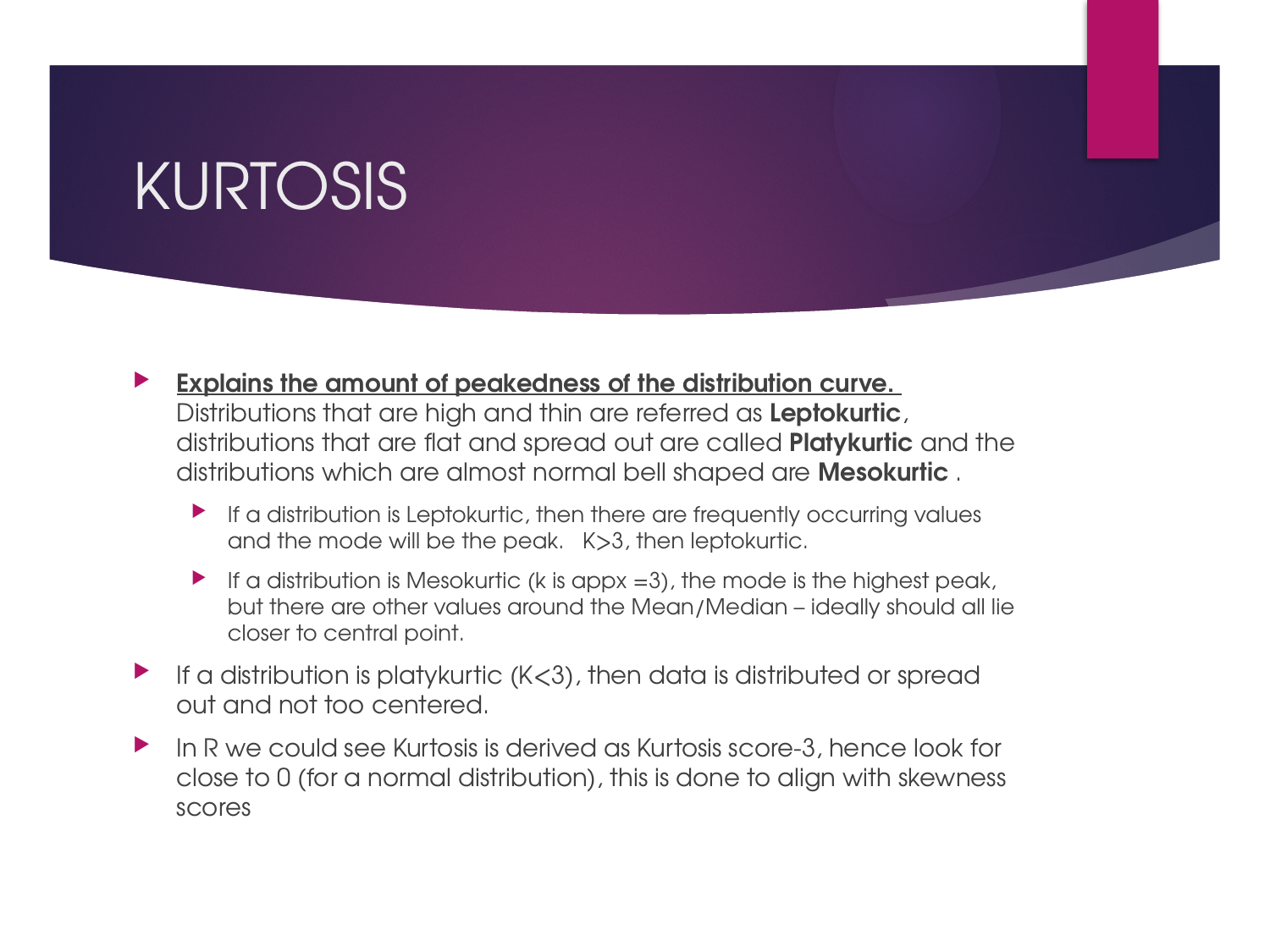

# KURTOSIS
Explains the amount of peakedness of the distribution curve.  Distributions that are high and thin are referred as Leptokurtic, distributions that are flat and spread out are called Platykurtic and the distributions which are almost normal bell shaped are Mesokurtic .
If a distribution is Leptokurtic, then there are frequently occurring values and the mode will be the peak.   K>3, then leptokurtic.
If a distribution is Mesokurtic (k is appx =3), the mode is the highest peak, but there are other values around the Mean/Median – ideally should all lie closer to central point.
If a distribution is platykurtic (K<3), then data is distributed or spread out and not too centered.
In R we could see Kurtosis is derived as Kurtosis score-3, hence look for close to 0 (for a normal distribution), this is done to align with skewness scores